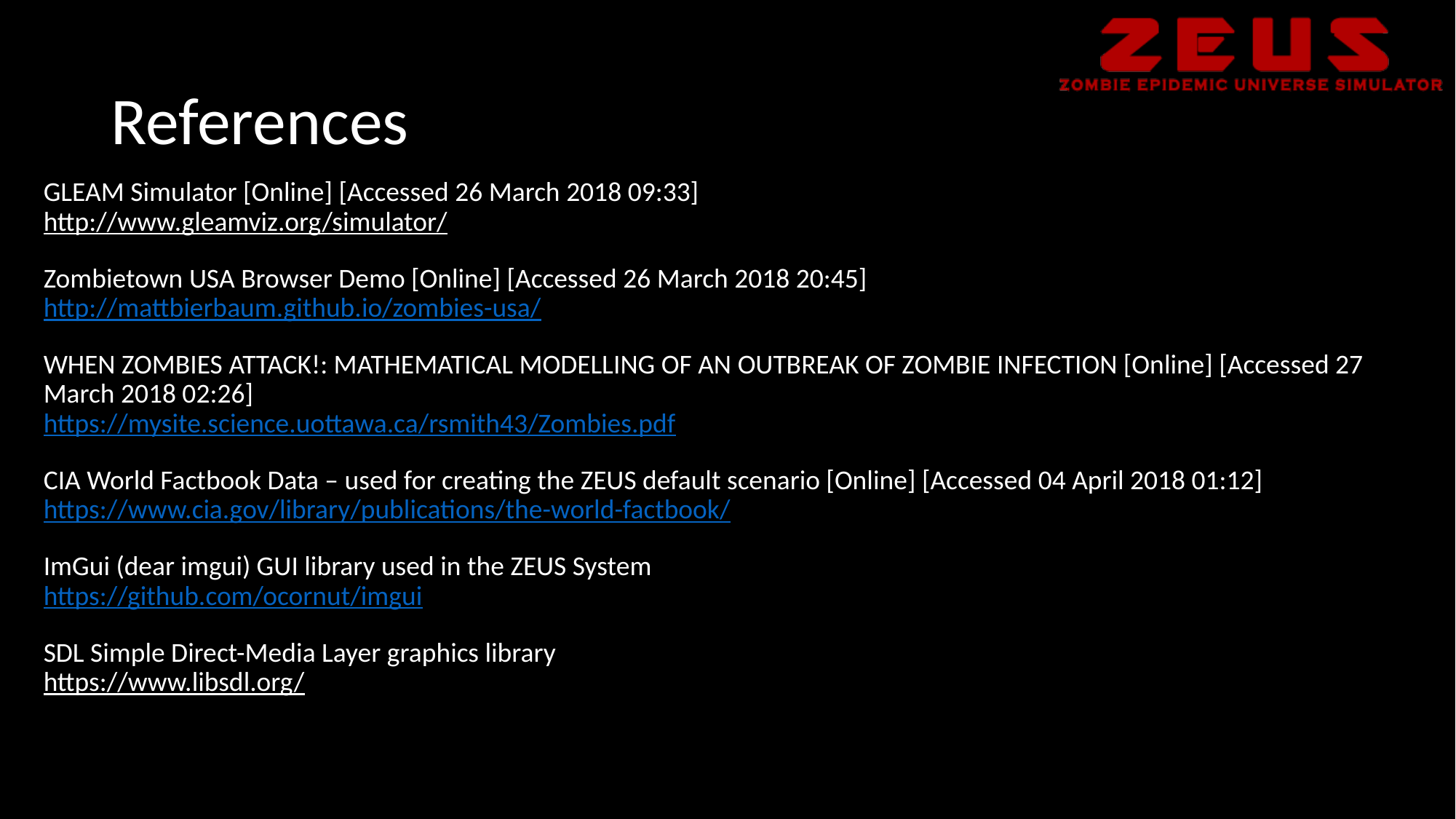

# References
GLEAM Simulator [Online] [Accessed 26 March 2018 09:33]
http://www.gleamviz.org/simulator/
Zombietown USA Browser Demo [Online] [Accessed 26 March 2018 20:45]
http://mattbierbaum.github.io/zombies-usa/
WHEN ZOMBIES ATTACK!: MATHEMATICAL MODELLING OF AN OUTBREAK OF ZOMBIE INFECTION [Online] [Accessed 27 March 2018 02:26]
https://mysite.science.uottawa.ca/rsmith43/Zombies.pdf
CIA World Factbook Data – used for creating the ZEUS default scenario [Online] [Accessed 04 April 2018 01:12]
https://www.cia.gov/library/publications/the-world-factbook/
ImGui (dear imgui) GUI library used in the ZEUS System
https://github.com/ocornut/imgui
SDL Simple Direct-Media Layer graphics library
https://www.libsdl.org/